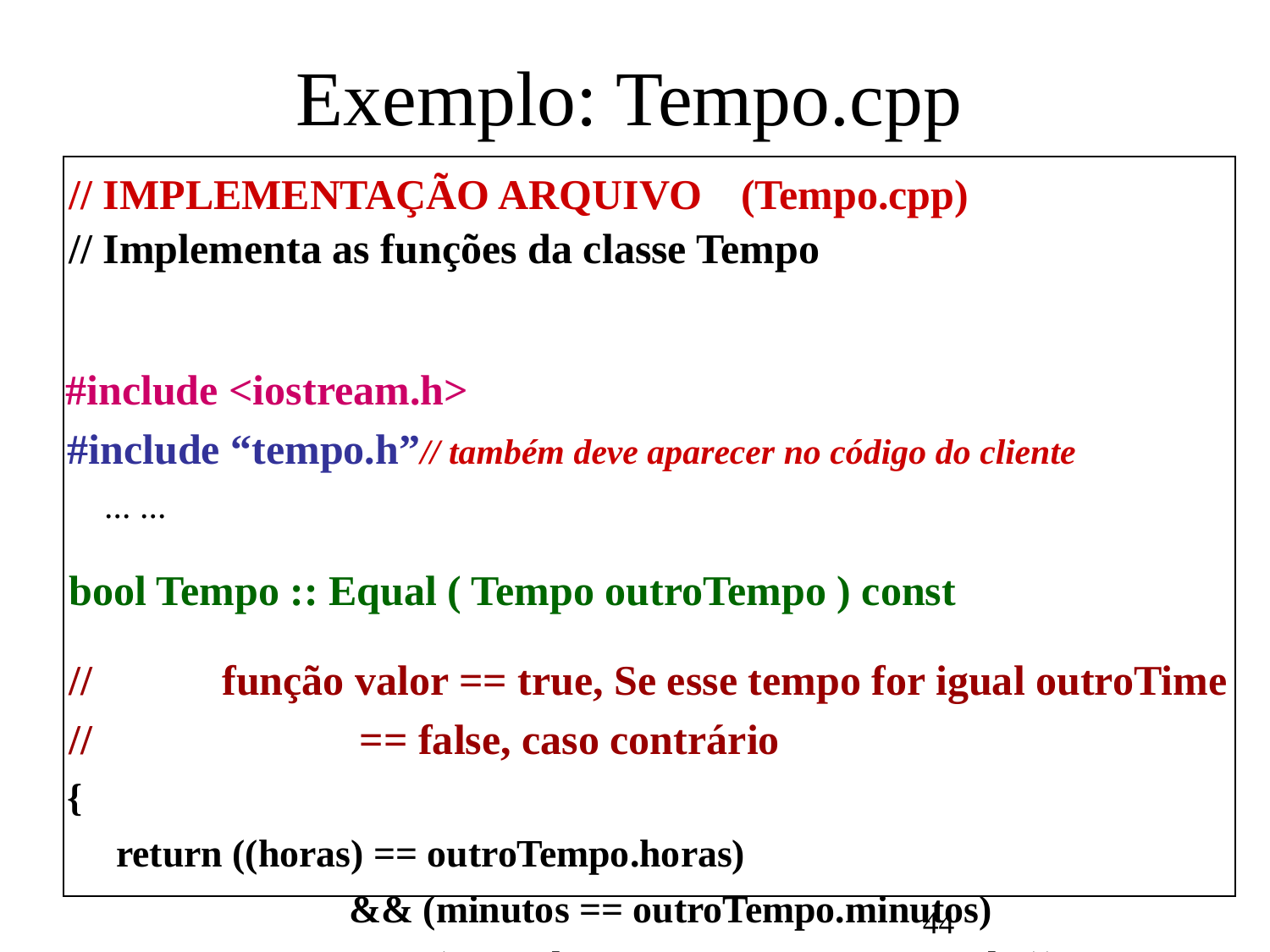

Exemplo: Tempo.cpp

# // IMPLEMENTAÇÃO ARQUIVO 	 (Tempo.cpp)
  // Implementa as funções da classe Tempo

  #include <iostream.h>
  #include “tempo.h”// também deve aparecer no código do cliente
	 ... ...

  bool Tempo :: Equal ( Tempo outroTempo ) const

  // 	função valor == true, Se esse tempo for igual outroTime
  //	 	             == false, caso contrário
  {
       return ((horas) == outroTempo.horas)
			&& (minutos == outroTempo.minutos)
 	 		&&  (segundos  == outroTempo.segundos));
   }
        . . .
44